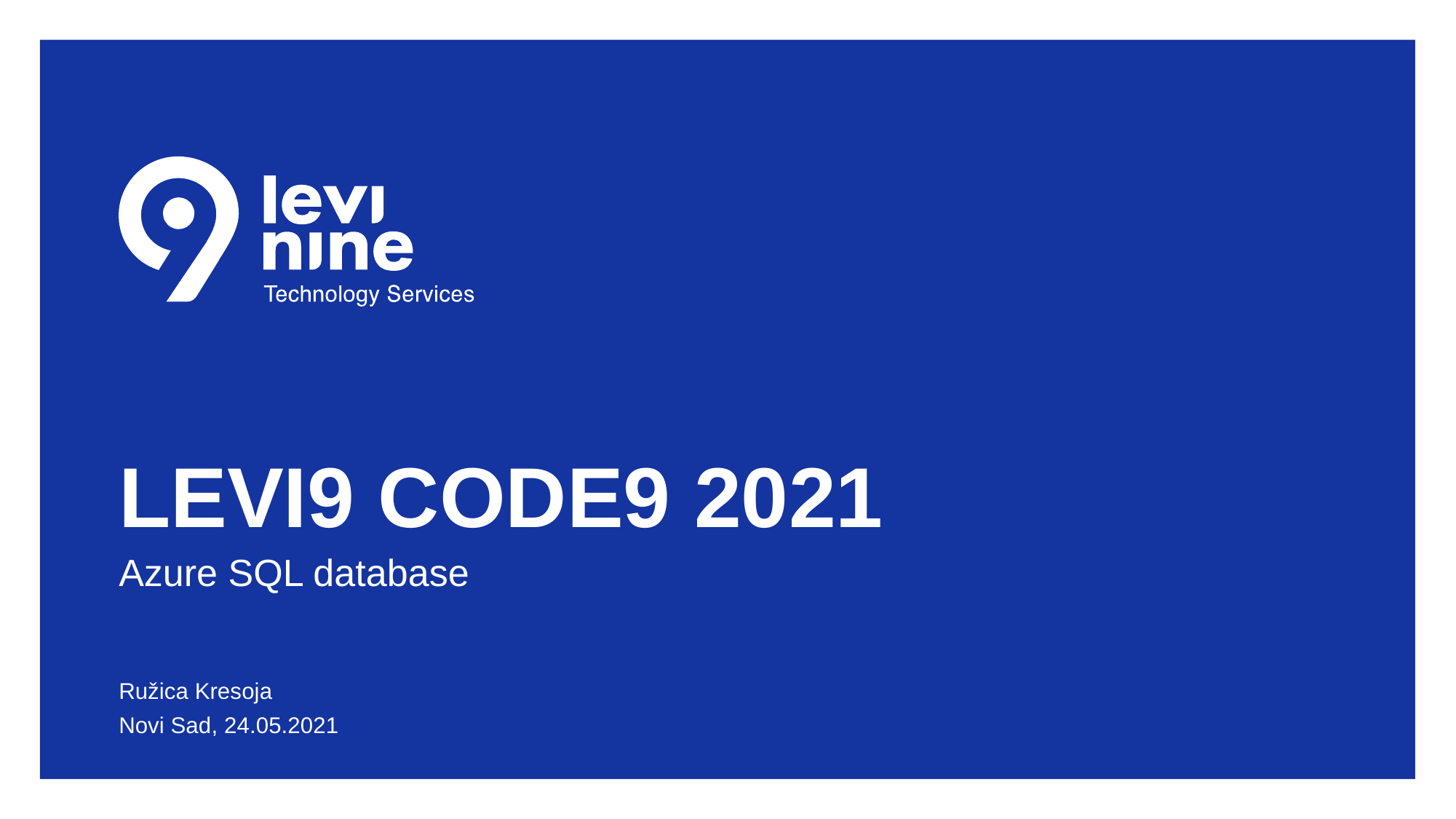

# levi9 CODE9 2021
Azure SQL database
Ružica Kresoja
Novi Sad, 24.05.2021